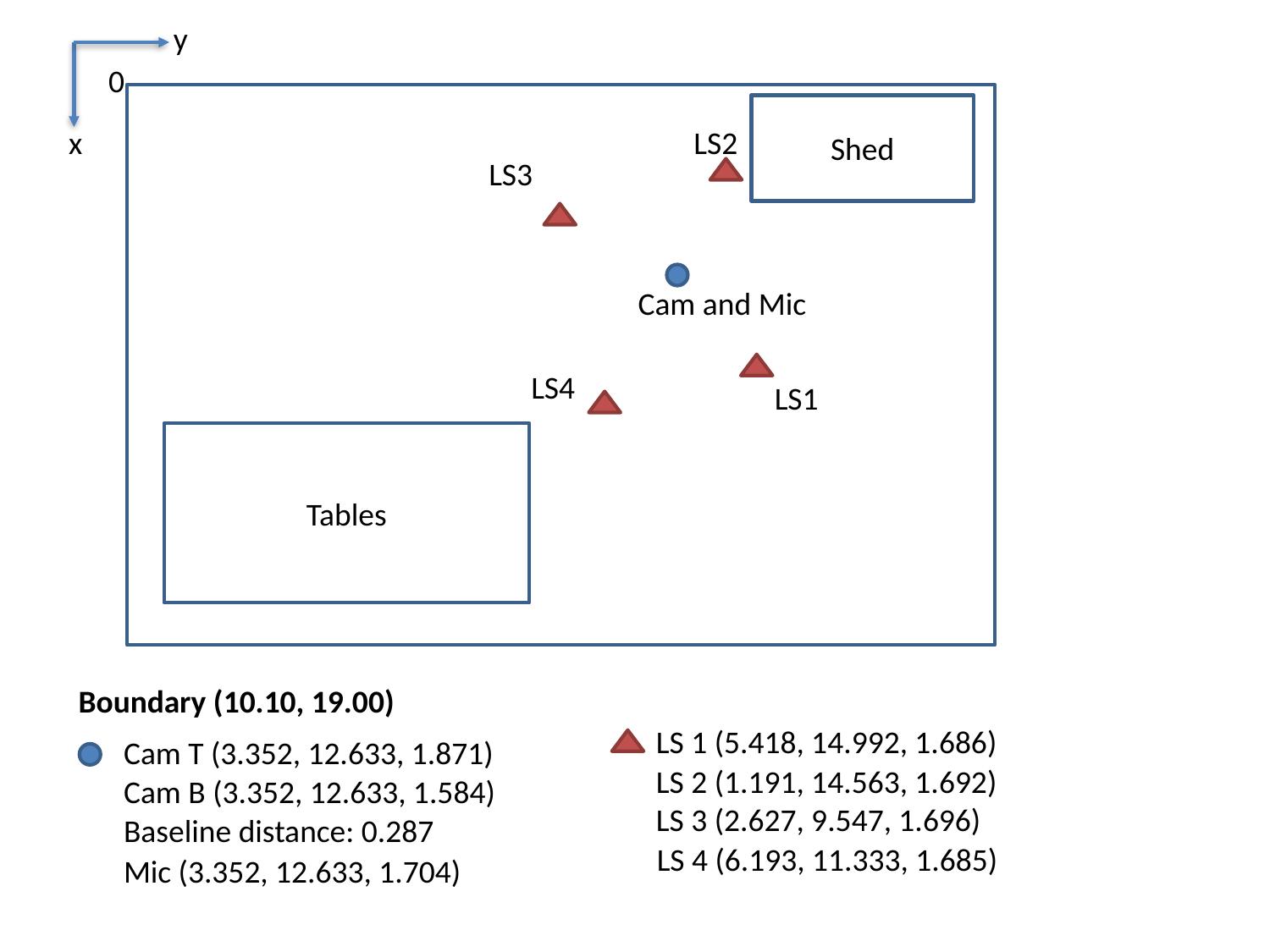

y
0

Shed
x
LS2
LS3

Cam and Mic

LS4
LS1

Tables
Boundary (10.10, 19.00)
LS 1 (5.418, 14.992, 1.686)
Cam T (3.352, 12.633, 1.871)

LS 2 (1.191, 14.563, 1.692)
Cam B (3.352, 12.633, 1.584)
LS 3 (2.627, 9.547, 1.696)
Baseline distance: 0.287
LS 4 (6.193, 11.333, 1.685)
Mic (3.352, 12.633, 1.704)